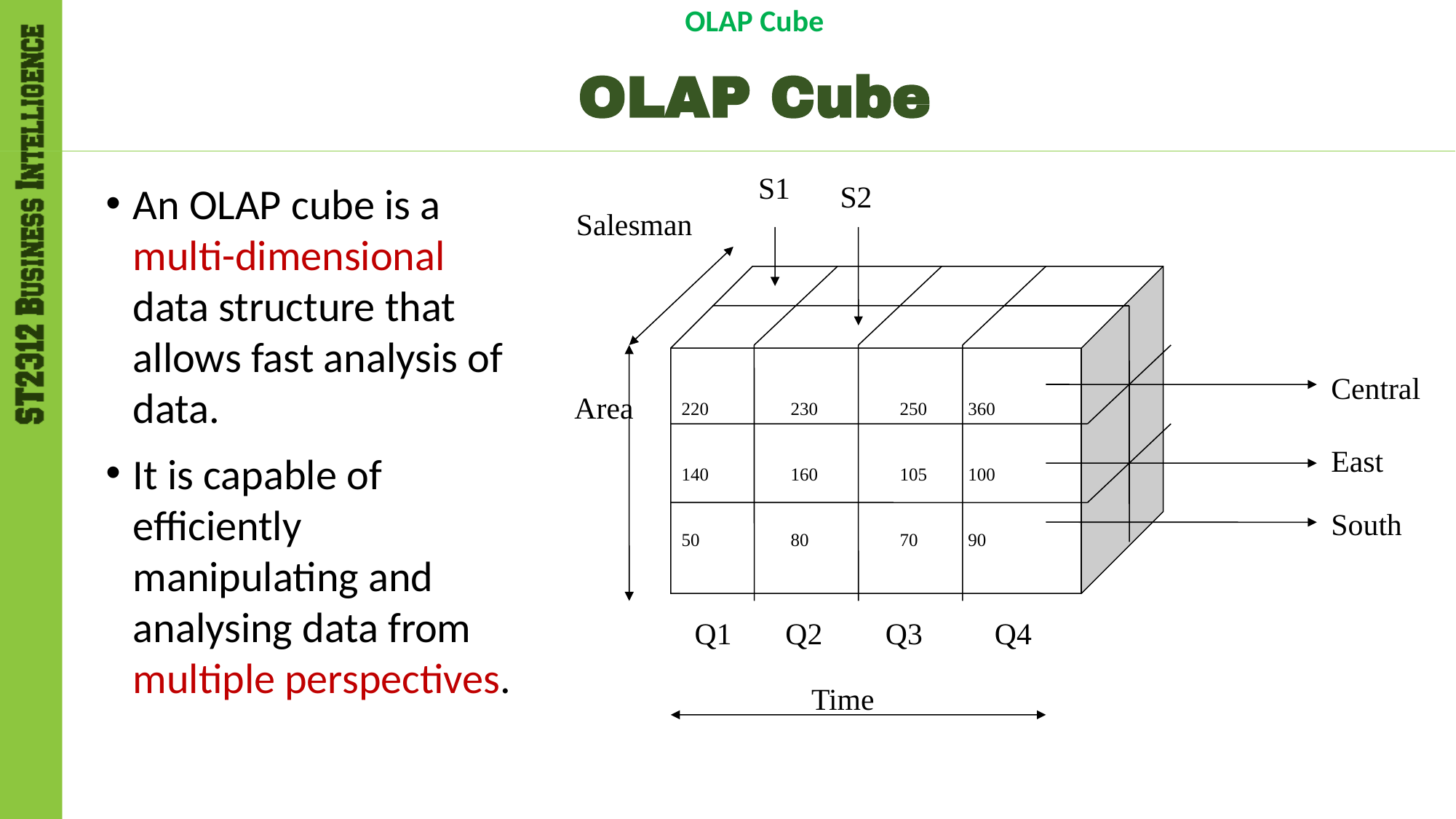

OLAP Cube
OLAP Cube
S1
S2
Salesman

220	230   	250         360

140      	160         	105         100

50 	80            	70           90

Central
Area
East
South
Q1
Q2
Q3
Q4
Time
An OLAP cube is a multi-dimensional data structure that allows fast analysis of data.
It is capable of efficiently manipulating and analysing data from multiple perspectives.